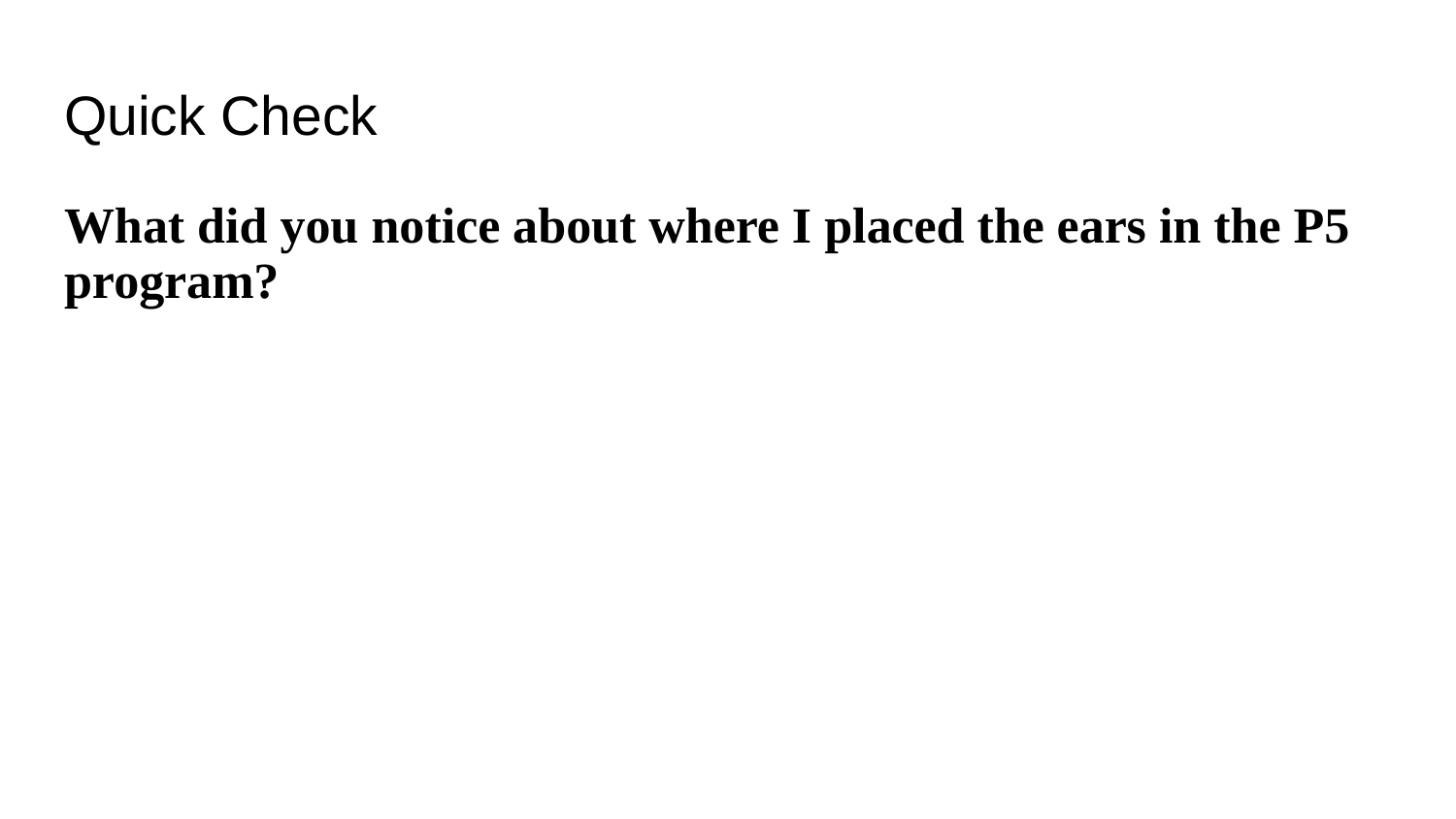

# Quick Check
What did you notice about where I placed the ears in the P5 program?